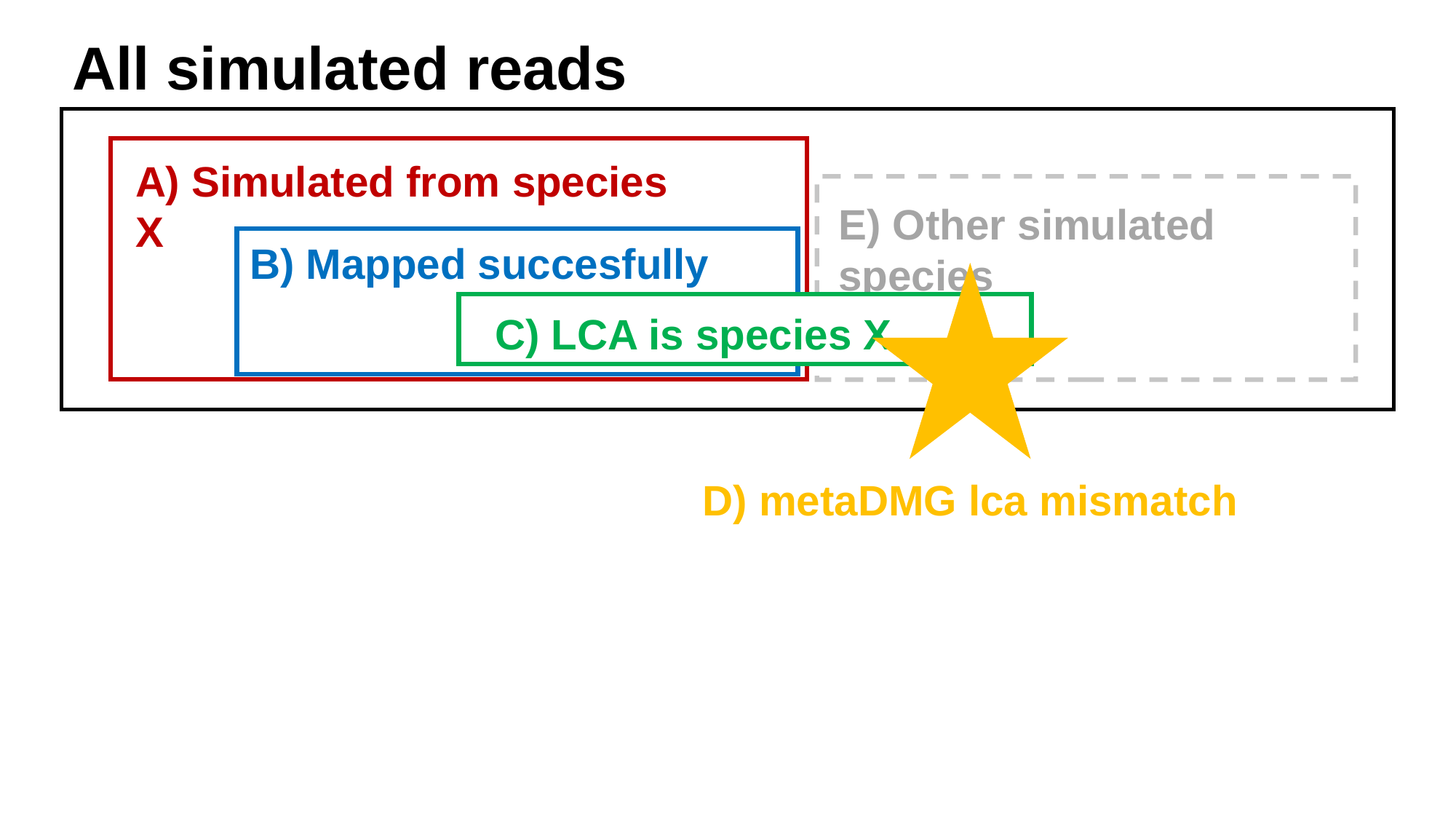

All simulated reads

A) Simulated from species X

E) Other simulated species

B) Mapped succesfully

C) LCA is species X
D) metaDMG lca mismatch